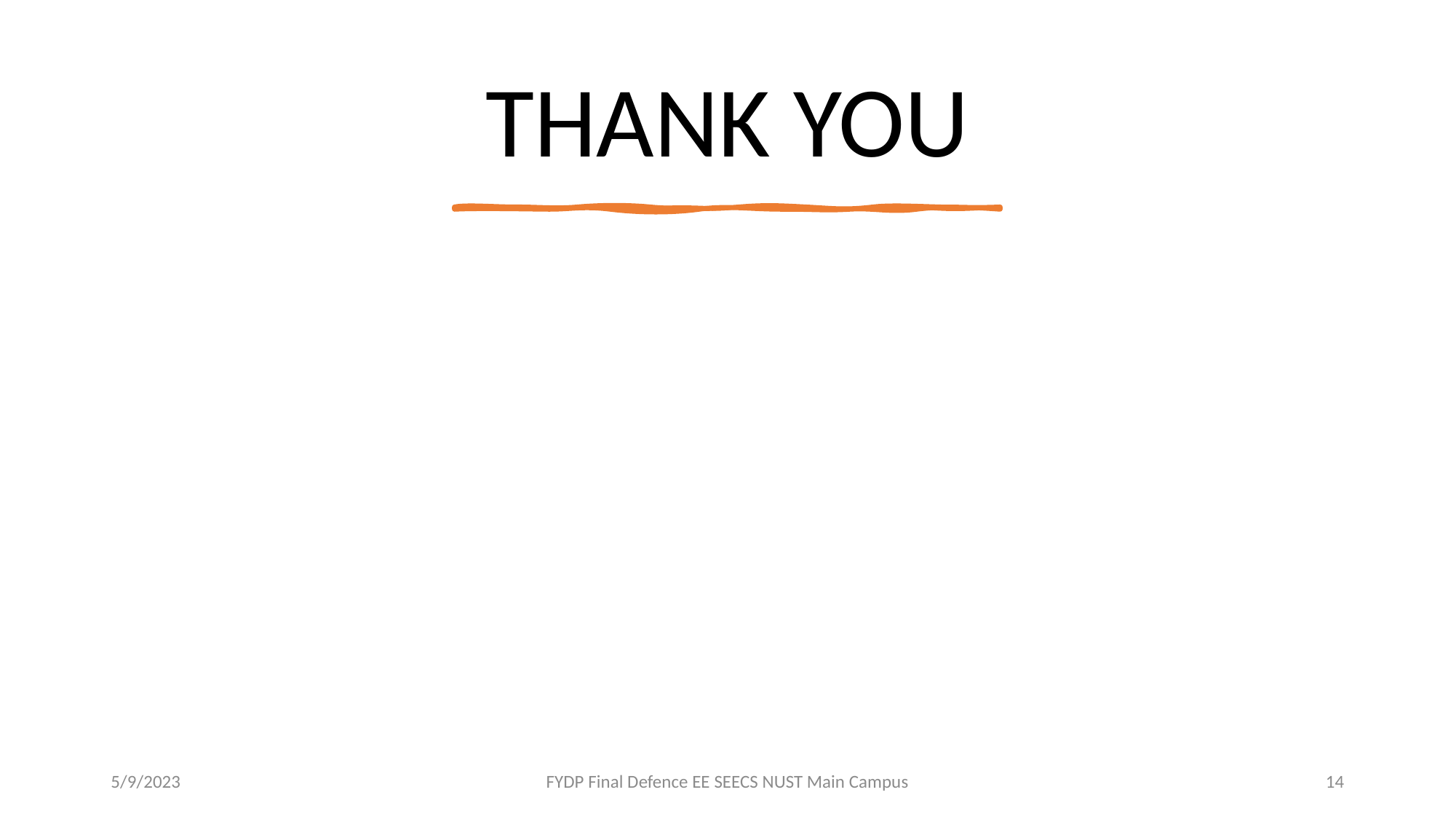

# THANK YOU

5/9/2023
FYDP Final Defence EE SEECS NUST Main Campus
14